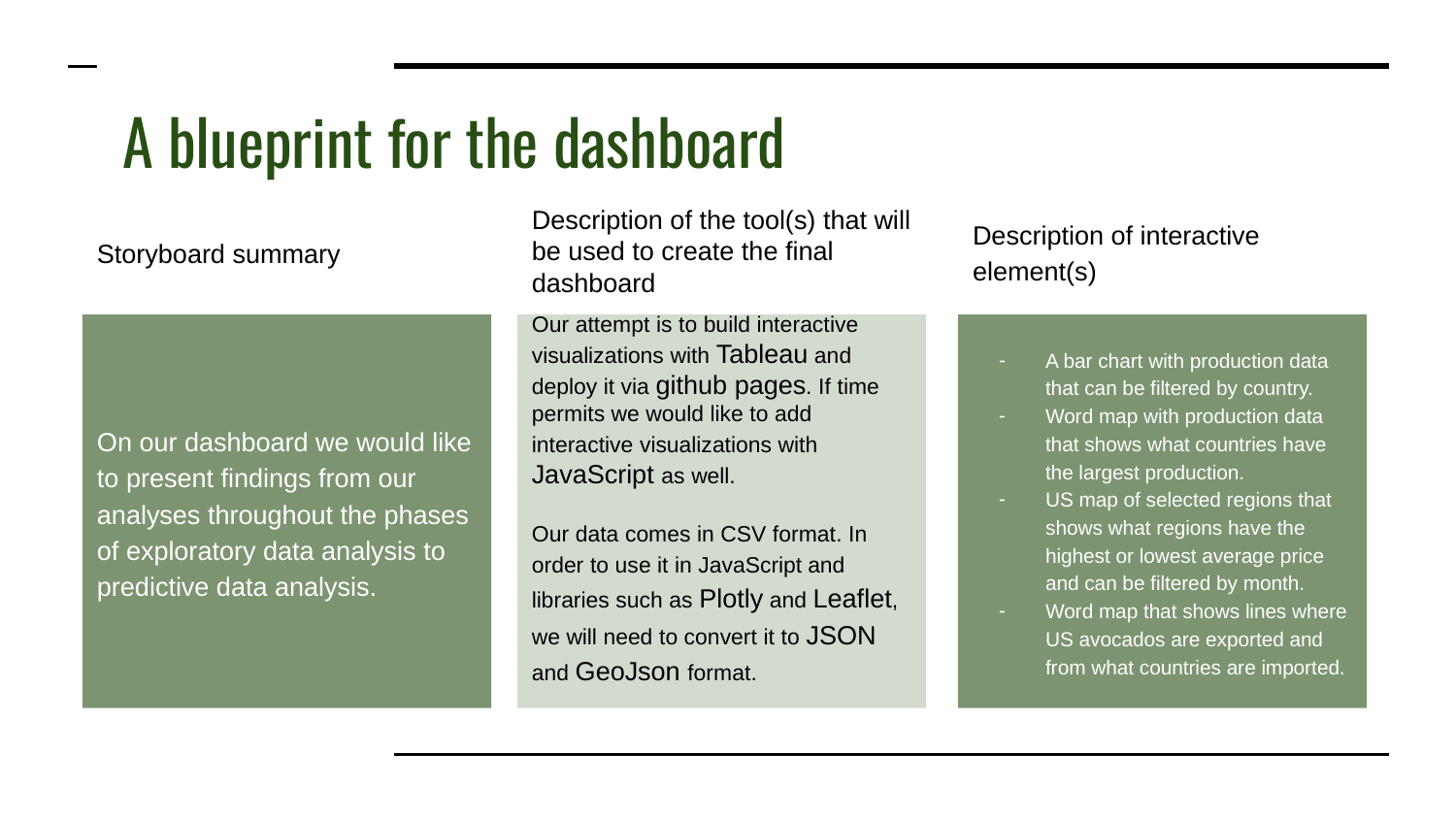

A blueprint for the dashboard
Storyboard summary
Description of the tool(s) that will be used to create the final dashboard
Description of interactive element(s)
A bar chart with production data that can be filtered by country.
Word map with production data that shows what countries have the largest production.
US map of selected regions that shows what regions have the highest or lowest average price and can be filtered by month.
Word map that shows lines where US avocados are exported and from what countries are imported.
On our dashboard we would like to present findings from our analyses throughout the phases of exploratory data analysis to predictive data analysis.
Our attempt is to build interactive visualizations with Tableau and deploy it via github pages. If time permits we would like to add interactive visualizations with JavaScript as well.

Our data comes in CSV format. In order to use it in JavaScript and libraries such as Plotly and Leaflet, we will need to convert it to JSON and GeoJson format.